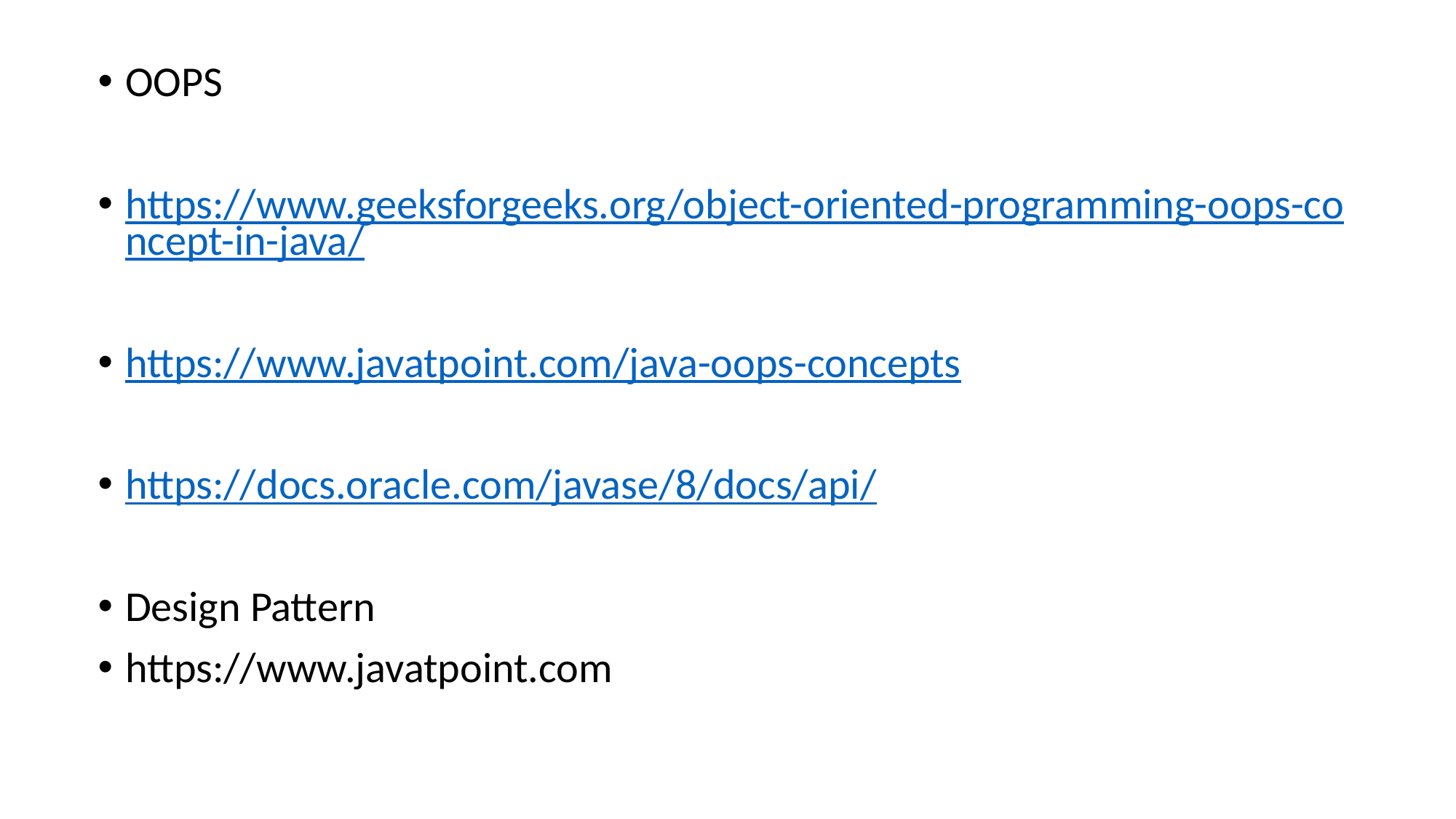

OOPS

https://www.geeksforgeeks.org/object-oriented-programming-oops-concept-in-java/

https://www.javatpoint.com/java-oops-concepts

https://docs.oracle.com/javase/8/docs/api/

Design Pattern
https://www.javatpoint.com